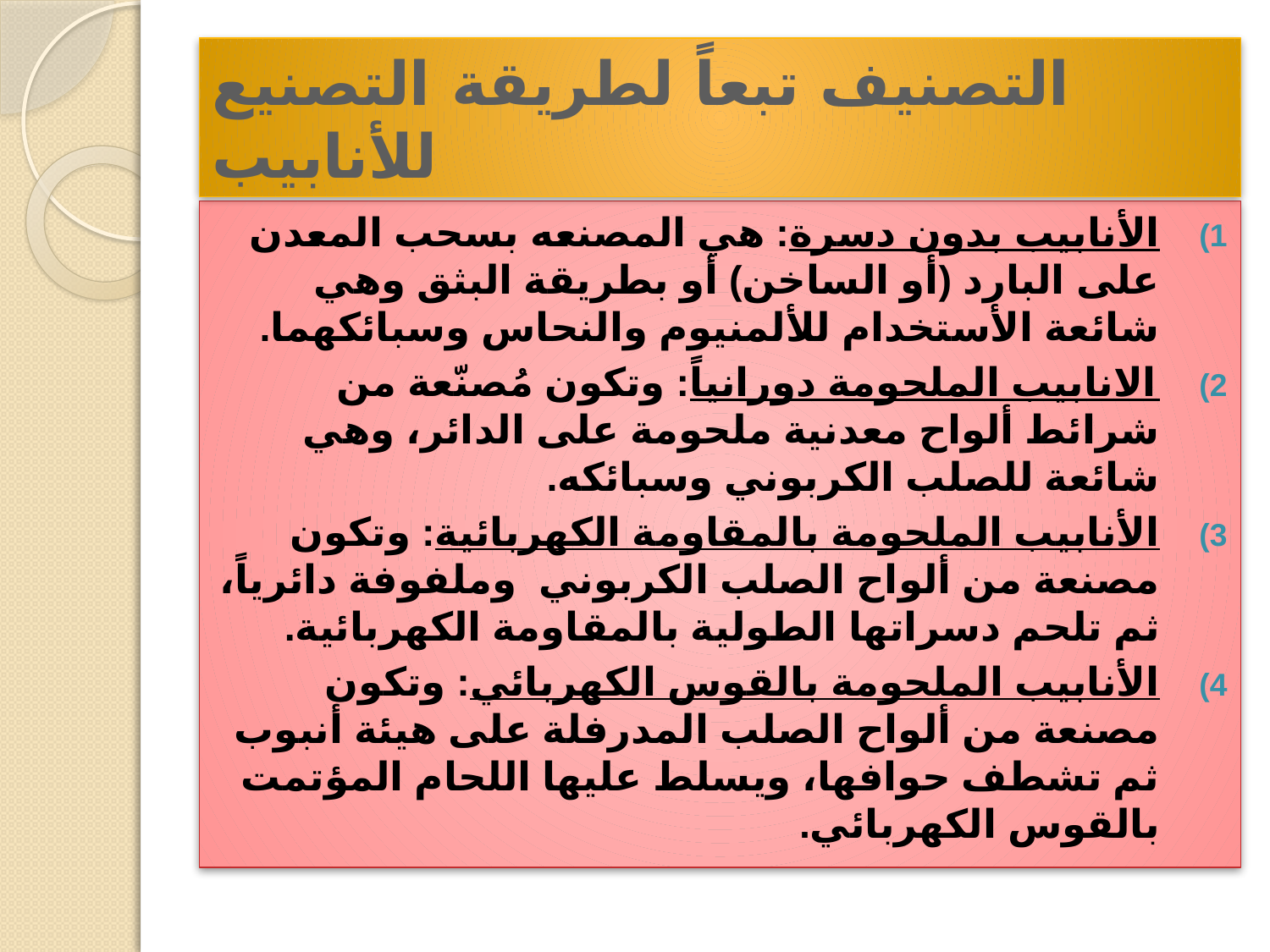

# التصنيف تبعاً لطريقة التصنيع للأنابيب
الأنابيب بدون دسرة: هي المصنعه بسحب المعدن على البارد (أو الساخن) أو بطريقة البثق وهي شائعة الأستخدام للألمنيوم والنحاس وسبائكهما.
الانابيب الملحومة دورانياً: وتكون مُصنّعة من شرائط ألواح معدنية ملحومة على الدائر، وهي شائعة للصلب الكربوني وسبائكه.
الأنابيب الملحومة بالمقاومة الكهربائية: وتكون مصنعة من ألواح الصلب الكربوني  وملفوفة دائرياً، ثم تلحم دسراتها الطولية بالمقاومة الكهربائية.
الأنابيب الملحومة بالقوس الكهربائي: وتكون مصنعة من ألواح الصلب المدرفلة على هيئة أنبوب ثم تشطف حوافها، ويسلط عليها اللحام المؤتمت بالقوس الكهربائي.